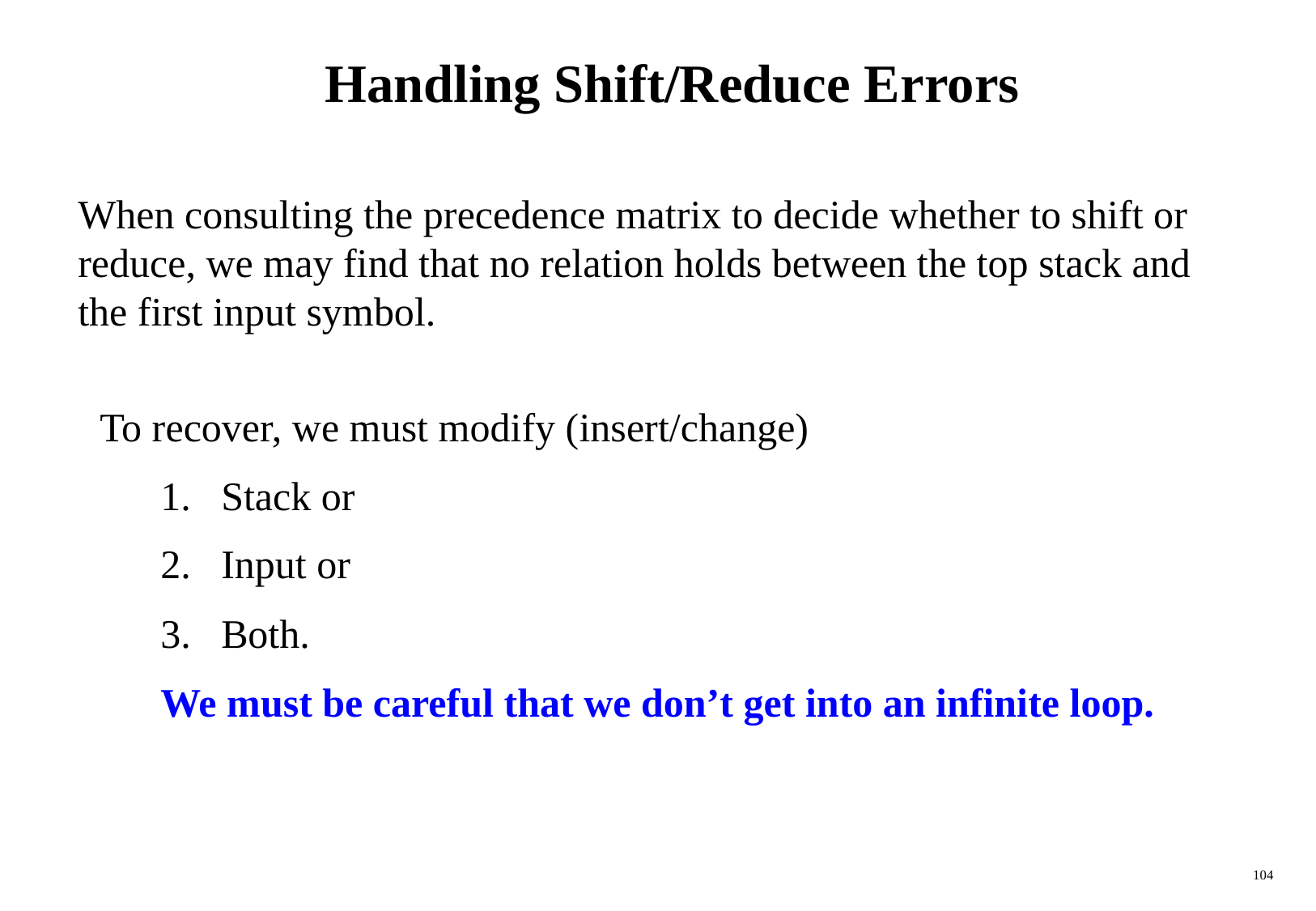

# Handling Shift/Reduce Errors
When consulting the precedence matrix to decide whether to shift or reduce, we may find that no relation holds between the top stack and the first input symbol.
To recover, we must modify (insert/change)
Stack or
Input or
Both.
We must be careful that we don’t get into an infinite loop.

104